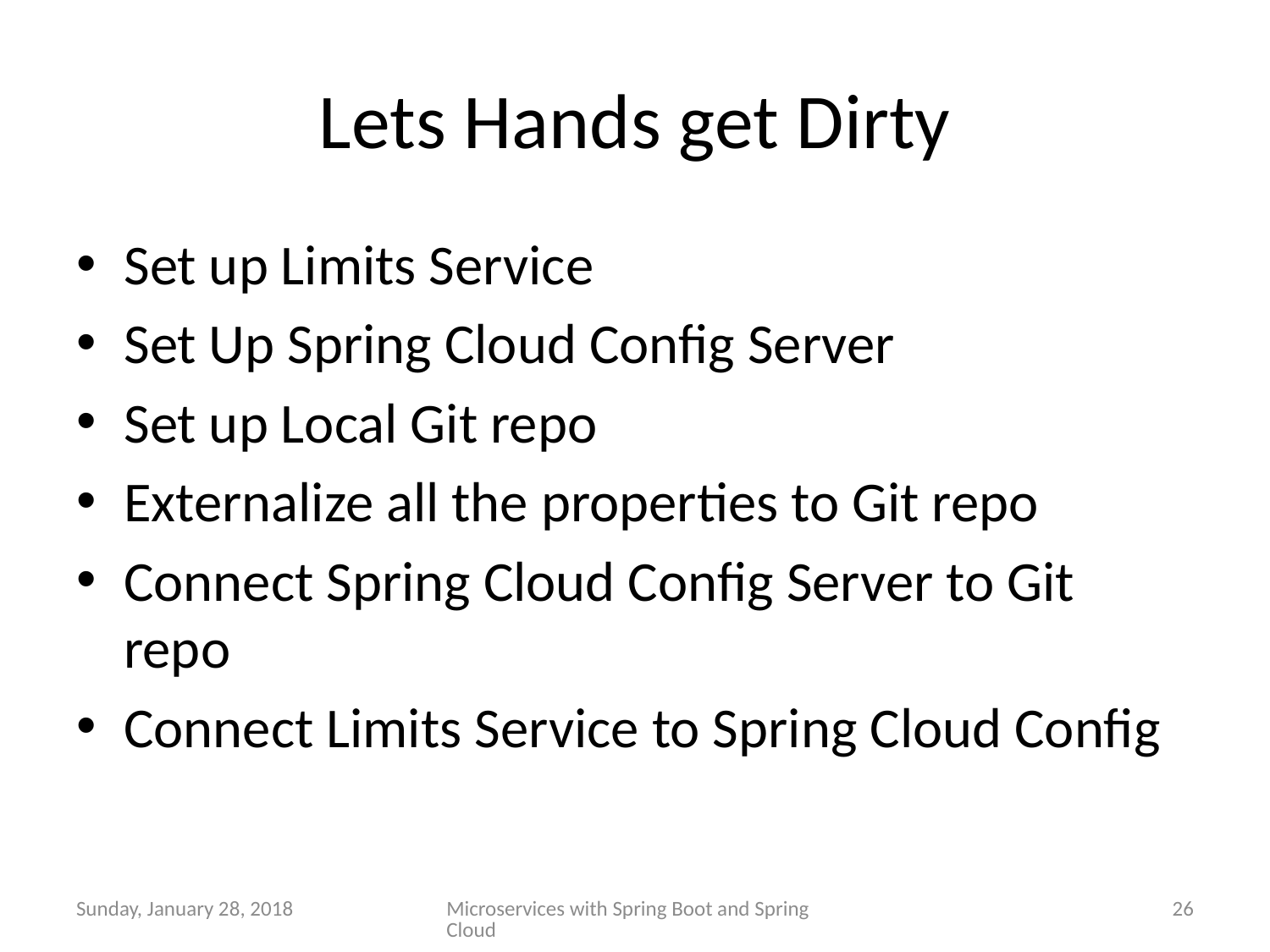

# Lets Hands get Dirty
Set up Limits Service
Set Up Spring Cloud Config Server
Set up Local Git repo
Externalize all the properties to Git repo
Connect Spring Cloud Config Server to Git repo
Connect Limits Service to Spring Cloud Config

Sunday, January 28, 2018
Microservices with Spring Boot and Spring Cloud
26